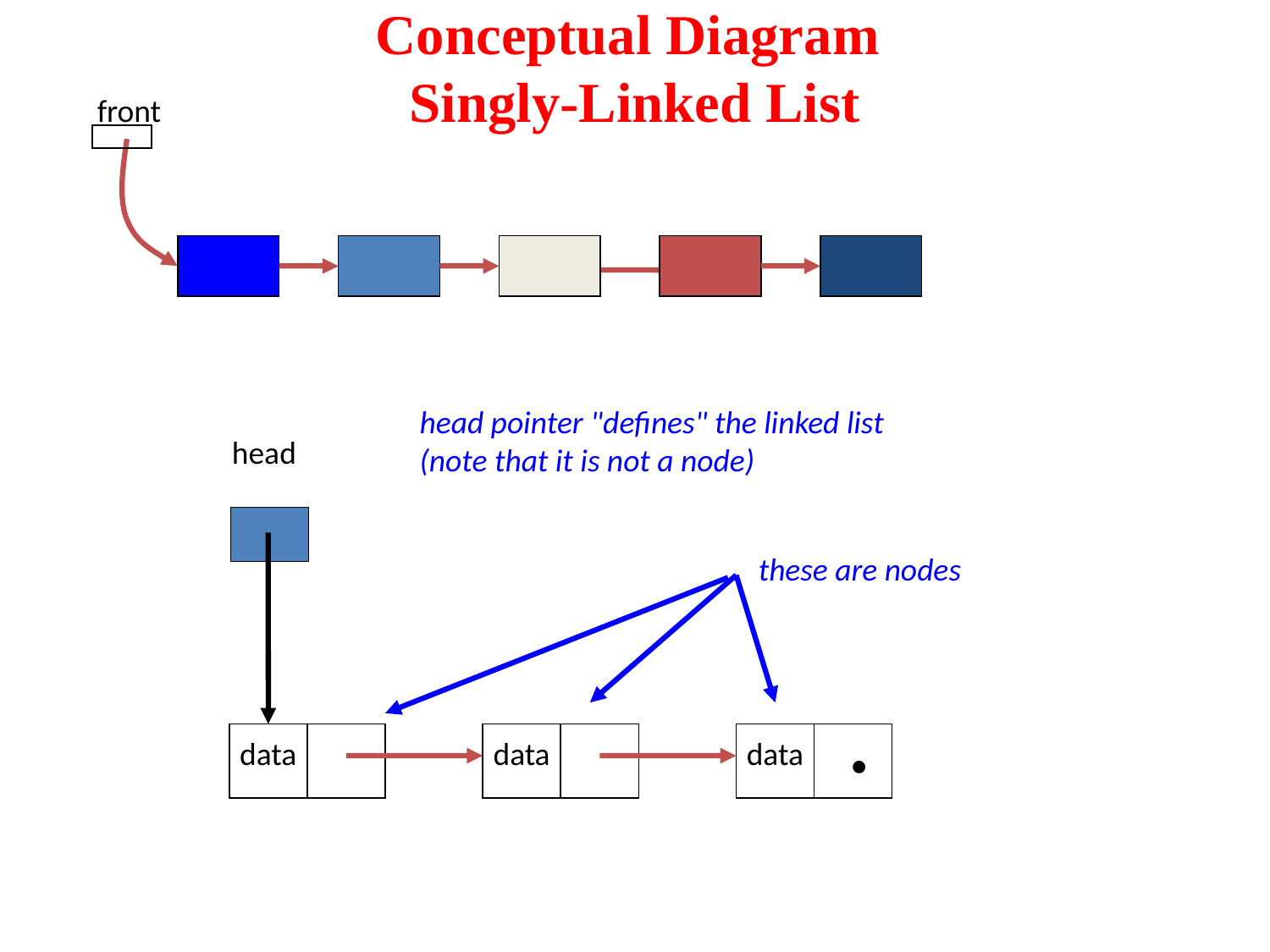

# Conceptual Diagram Singly-Linked List
front

head pointer "defines" the linked list
(note that it is not a node)
head

these are nodes

.

data

data

data